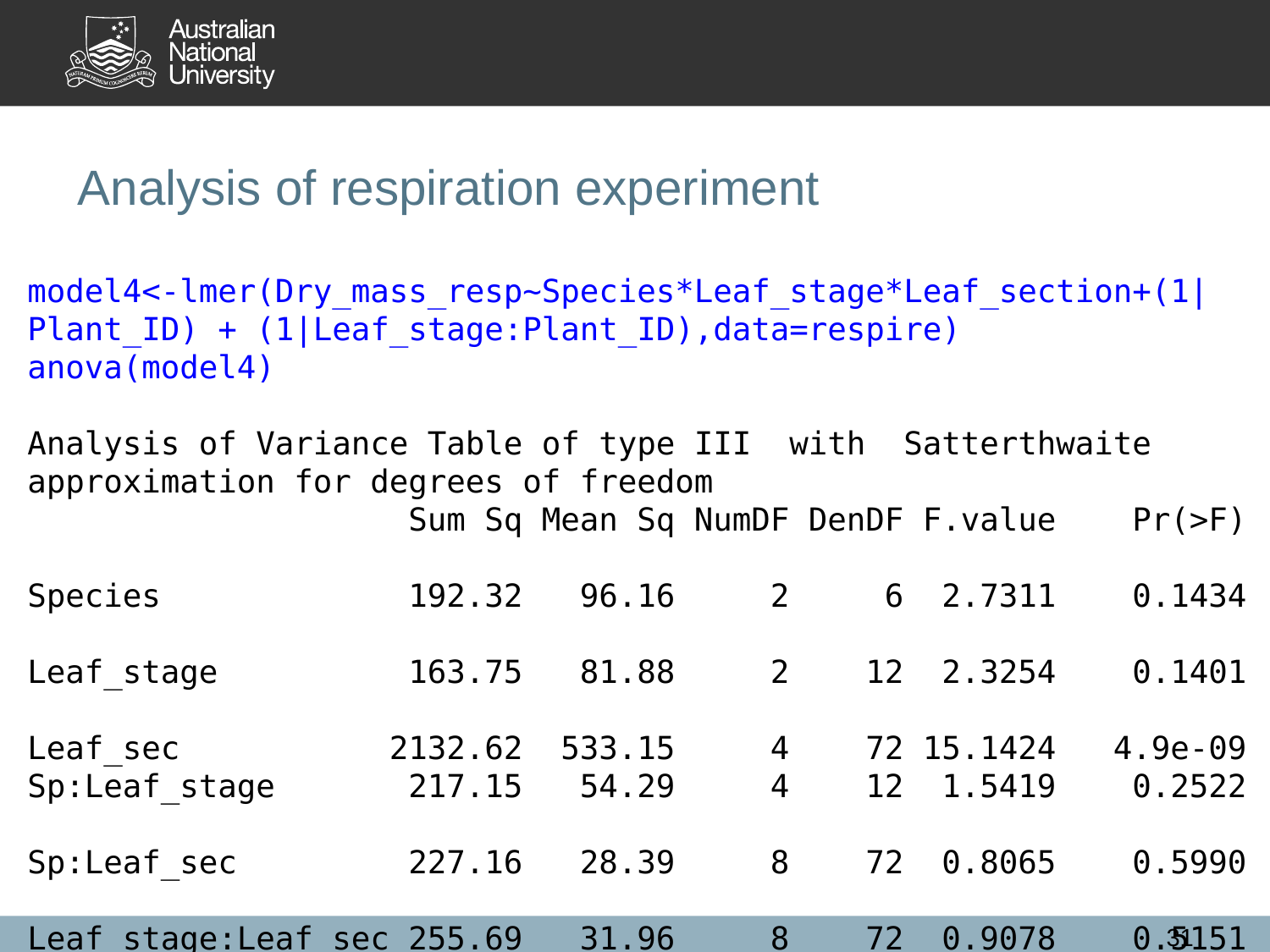

# Analysis of respiration experiment
model4<-lmer(Dry_mass_resp~Species*Leaf_stage*Leaf_section+(1|Plant_ID) + (1|Leaf_stage:Plant_ID),data=respire)
anova(model4)

Analysis of Variance Table of type III  with  Satterthwaite
approximation for degrees of freedom
                    Sum Sq Mean Sq NumDF DenDF F.value    Pr(>F)
Species             192.32   96.16     2     6  2.7311    0.1434
Leaf_stage          163.75   81.88     2    12  2.3254    0.1401
Leaf_sec           2132.62  533.15     4    72 15.1424   4.9e-09
Sp:Leaf_stage       217.15   54.29     4    12  1.5419    0.2522
Sp:Leaf_sec         227.16   28.39     8    72  0.8065    0.5990
Leaf_stage:Leaf_sec 255.69   31.96     8    72  0.9078    0.5151
Sp:Leaf_stage:Leaf_s610.80   38.17    16    72  1.0842    0.3857

31